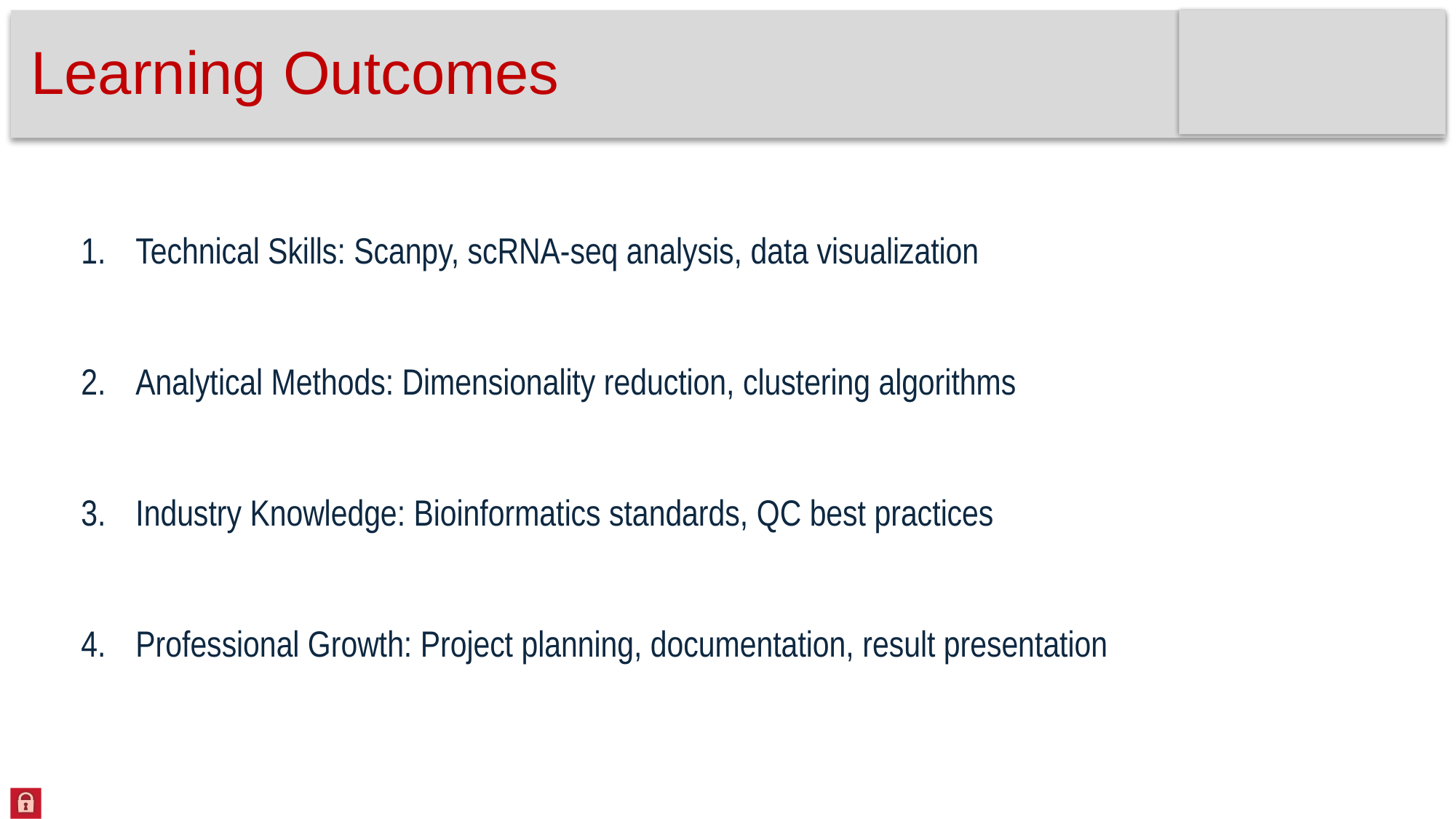

# Learning Outcomes

Technical Skills: Scanpy, scRNA-seq analysis, data visualization

Analytical Methods: Dimensionality reduction, clustering algorithms

Industry Knowledge: Bioinformatics standards, QC best practices

Professional Growth: Project planning, documentation, result presentation